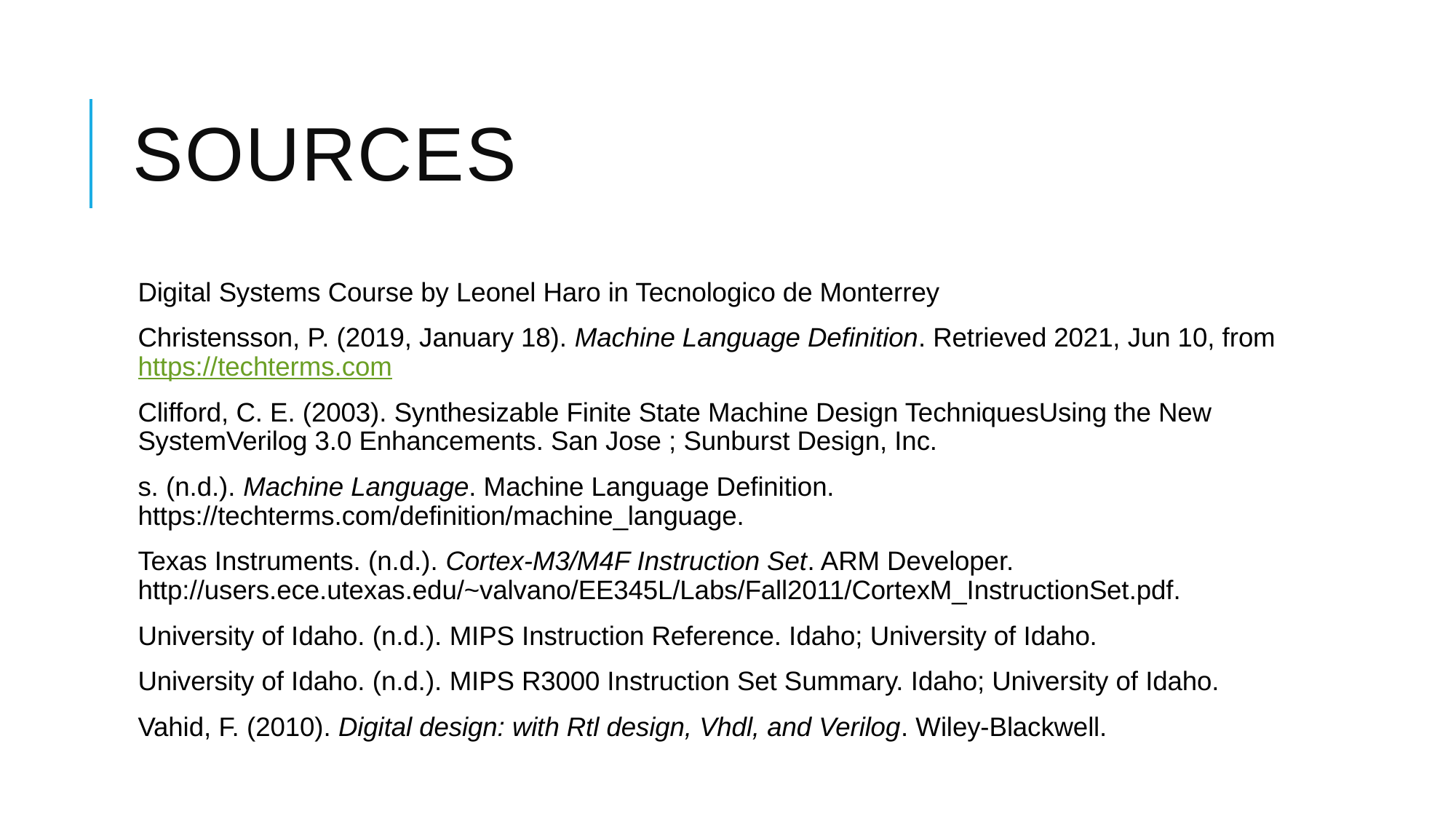

# SOURCES
Digital Systems Course by Leonel Haro in Tecnologico de Monterrey
Christensson, P. (2019, January 18). Machine Language Definition. Retrieved 2021, Jun 10, from https://techterms.com
Clifford, C. E. (2003). Synthesizable Finite State Machine Design TechniquesUsing the New SystemVerilog 3.0 Enhancements. San Jose ; Sunburst Design, Inc.
s. (n.d.). Machine Language. Machine Language Definition. https://techterms.com/definition/machine_language.
Texas Instruments. (n.d.). Cortex-M3/M4F Instruction Set. ARM Developer. http://users.ece.utexas.edu/~valvano/EE345L/Labs/Fall2011/CortexM_InstructionSet.pdf.
University of Idaho. (n.d.). MIPS Instruction Reference. Idaho; University of Idaho.
University of Idaho. (n.d.). MIPS R3000 Instruction Set Summary. Idaho; University of Idaho.
Vahid, F. (2010). Digital design: with Rtl design, Vhdl, and Verilog. Wiley-Blackwell.